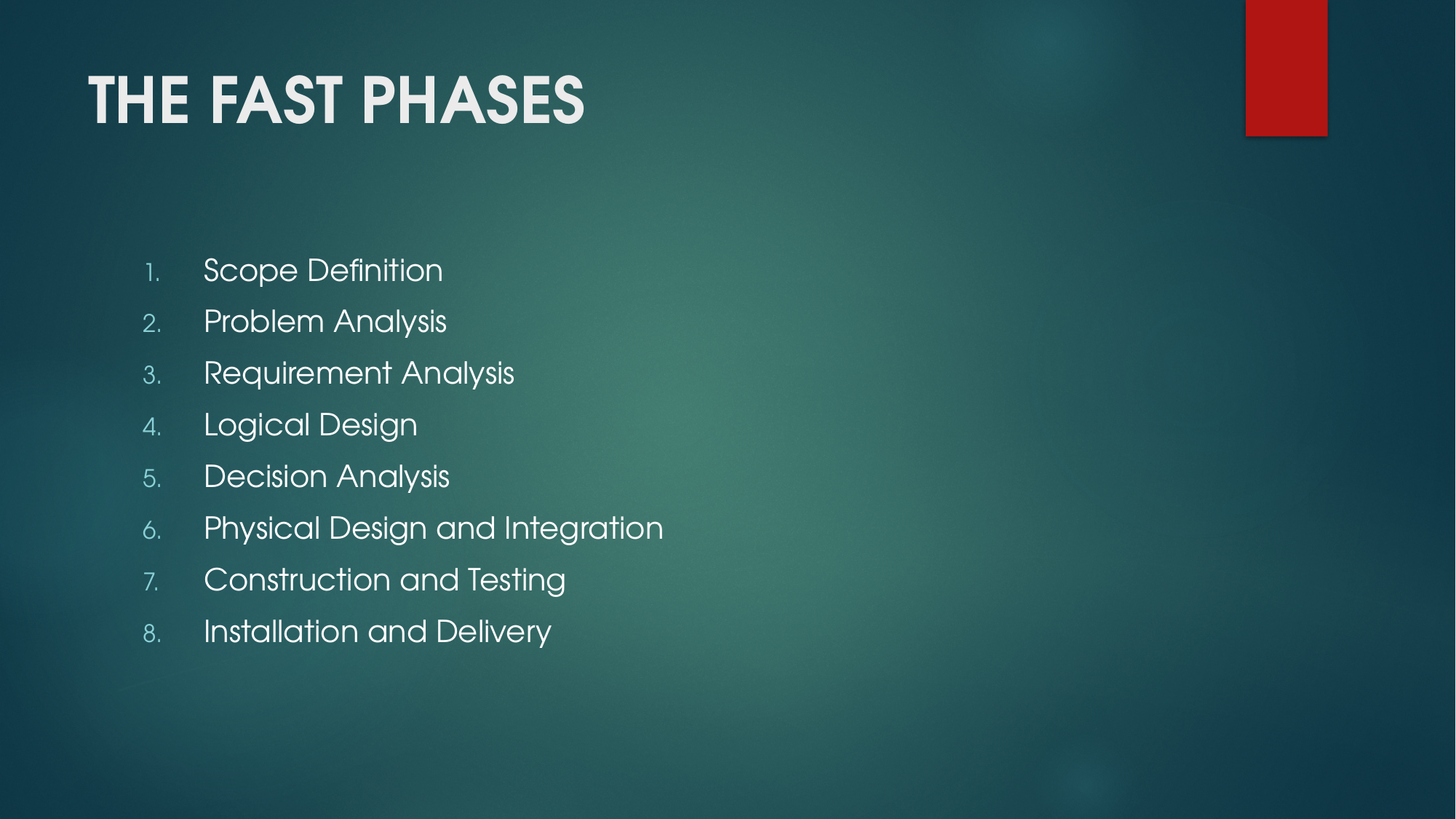

# THE FAST PHASES
Scope Definition
Problem Analysis
Requirement Analysis
Logical Design
Decision Analysis
Physical Design and Integration
Construction and Testing
Installation and Delivery